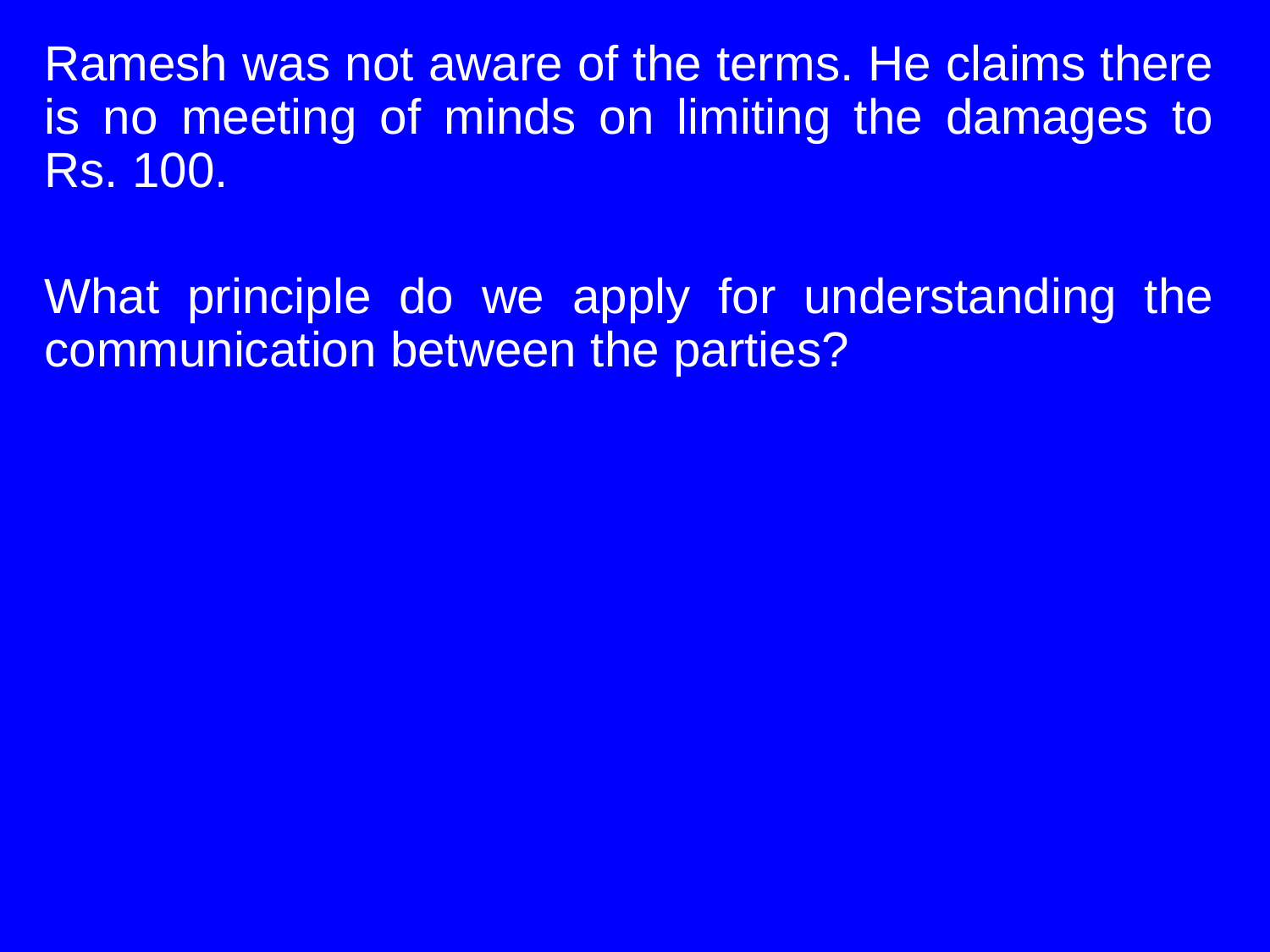

Ramesh was not aware of the terms. He claims there is no meeting of minds on limiting the damages to Rs. 100.

What principle do we apply for understanding the communication between the parties?